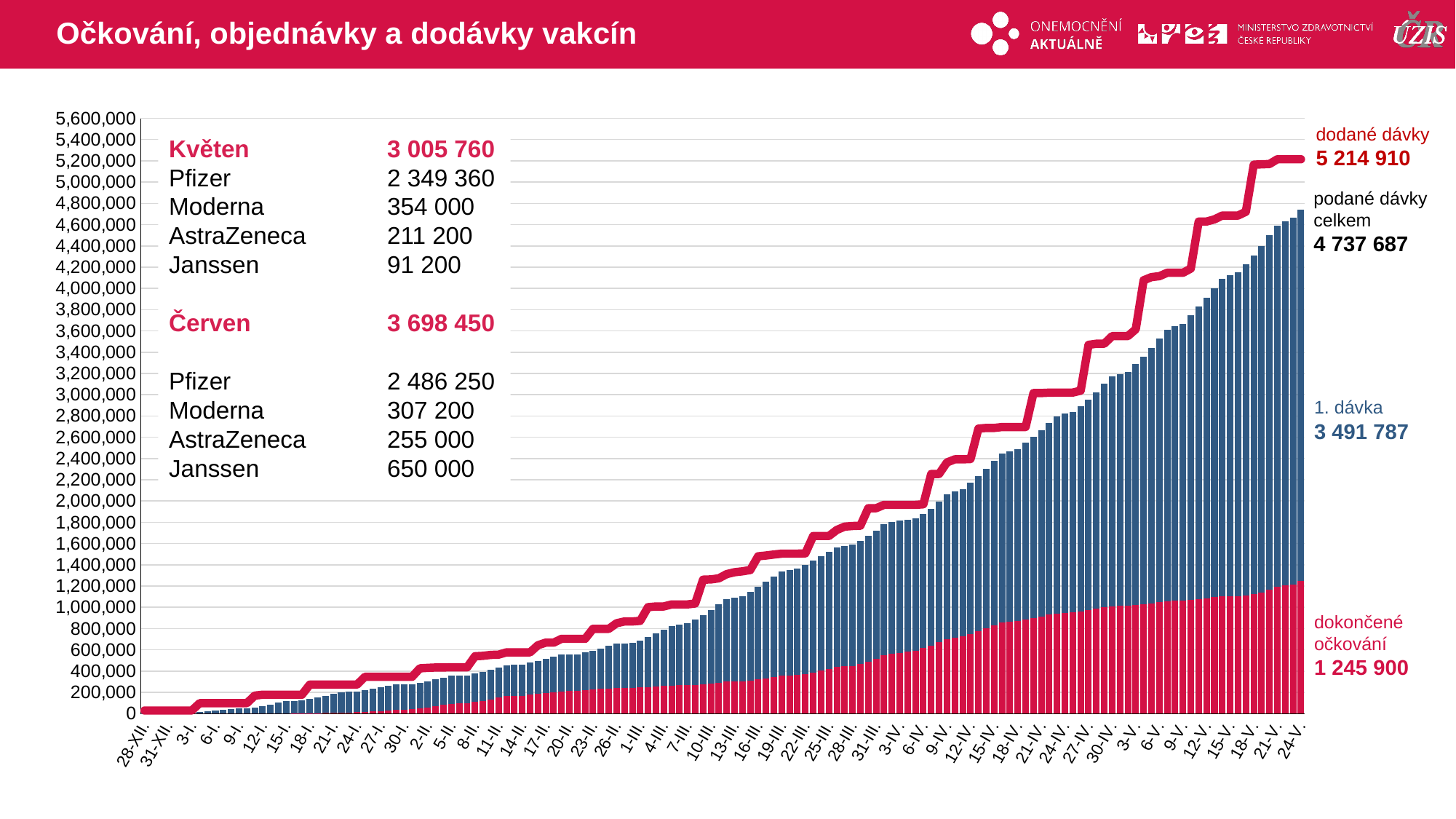

# Očkování, objednávky a dodávky vakcín

### Chart

| Category | dokončené očkování | první dávka | celkem dávek v ČR |
|---|---|---|---|
| 28-XII. | 0.0 | 3547.0 | 29250.0 |
| 29-XII. | 0.0 | 6993.0 | 29250.0 |
| 30-XII. | 0.0 | 10468.0 | 29250.0 |
| 31-XII. | 0.0 | 11772.0 | 29250.0 |
| 1-I. | 0.0 | 12033.0 | 29250.0 |
| 2-I. | 0.0 | 13300.0 | 29250.0 |
| 3-I. | 0.0 | 14215.0 | 29250.0 |
| 4-I. | 0.0 | 17787.0 | 98475.0 |
| 5-I. | 0.0 | 22279.0 | 98475.0 |
| 6-I. | 0.0 | 28094.0 | 98475.0 |
| 7-I. | 0.0 | 36037.0 | 98475.0 |
| 8-I. | 0.0 | 45968.0 | 98475.0 |
| 9-I. | 0.0 | 47981.0 | 98475.0 |
| 10-I. | 0.0 | 49732.0 | 98475.0 |
| 11-I. | 0.0 | 59521.0 | 169650.0 |
| 12-I. | 0.0 | 72878.0 | 178050.0 |
| 13-I. | 0.0 | 86355.0 | 178050.0 |
| 14-I. | 0.0 | 101512.0 | 178050.0 |
| 15-I. | 0.0 | 115452.0 | 178050.0 |
| 16-I. | 2.0 | 118825.0 | 178050.0 |
| 17-I. | 635.0 | 121422.0 | 178050.0 |
| 18-I. | 2444.0 | 133871.0 | 272820.0 |
| 19-I. | 5143.0 | 146377.0 | 272820.0 |
| 20-I. | 7770.0 | 159986.0 | 272820.0 |
| 21-I. | 9488.0 | 175539.0 | 272820.0 |
| 22-I. | 10523.0 | 190335.0 | 272820.0 |
| 23-I. | 11389.0 | 193614.0 | 272820.0 |
| 24-I. | 12252.0 | 195857.0 | 272820.0 |
| 25-I. | 15202.0 | 205452.0 | 346530.0 |
| 26-I. | 19158.0 | 215945.0 | 346530.0 |
| 27-I. | 23650.0 | 224932.0 | 346530.0 |
| 28-I. | 29734.0 | 231960.0 | 346530.0 |
| 29-I. | 37544.0 | 238134.0 | 346530.0 |
| 30-I. | 38626.0 | 238852.0 | 346530.0 |
| 31-I. | 39797.0 | 239554.0 | 346530.0 |
| 1-II. | 47677.0 | 243498.0 | 426480.0 |
| 2-II. | 57841.0 | 247615.0 | 430680.0 |
| 3-II. | 68791.0 | 251999.0 | 433980.0 |
| 4-II. | 81702.0 | 256874.0 | 434580.0 |
| 5-II. | 92321.0 | 262311.0 | 435680.0 |
| 6-II. | 94656.0 | 263147.0 | 435680.0 |
| 7-II. | 97132.0 | 263992.0 | 435680.0 |
| 8-II. | 108480.0 | 268008.0 | 539800.0 |
| 9-II. | 120375.0 | 273071.0 | 543800.0 |
| 10-II. | 133546.0 | 278534.0 | 552500.0 |
| 11-II. | 149655.0 | 284810.0 | 555000.0 |
| 12-II. | 164292.0 | 291510.0 | 576600.0 |
| 13-II. | 167262.0 | 293085.0 | 576600.0 |
| 14-II. | 168628.0 | 294073.0 | 576600.0 |
| 15-II. | 177932.0 | 300415.0 | 576600.0 |
| 16-II. | 186945.0 | 309034.0 | 643290.0 |
| 17-II. | 195189.0 | 318694.0 | 667860.0 |
| 18-II. | 203171.0 | 330956.0 | 667860.0 |
| 19-II. | 210459.0 | 342713.0 | 703860.0 |
| 20-II. | 211622.0 | 344641.0 | 703860.0 |
| 21-II. | 212628.0 | 345663.0 | 703860.0 |
| 22-II. | 218615.0 | 355734.0 | 703860.0 |
| 23-II. | 225547.0 | 368582.0 | 797460.0 |
| 24-II. | 231540.0 | 382353.0 | 797460.0 |
| 25-II. | 237053.0 | 400245.0 | 797460.0 |
| 26-II. | 242366.0 | 416310.0 | 850360.0 |
| 27-II. | 242914.0 | 419242.0 | 867260.0 |
| 28-II. | 243461.0 | 421577.0 | 867260.0 |
| 1-III. | 246847.0 | 440894.0 | 872860.0 |
| 2-III. | 250370.0 | 467948.0 | 1001550.0 |
| 3-III. | 254839.0 | 498465.0 | 1008150.0 |
| 4-III. | 259487.0 | 531451.0 | 1008150.0 |
| 5-III. | 264846.0 | 559993.0 | 1027250.0 |
| 6-III. | 265682.0 | 571960.0 | 1027250.0 |
| 7-III. | 266510.0 | 583284.0 | 1027250.0 |
| 8-III. | 271318.0 | 612776.0 | 1036050.0 |
| 9-III. | 277649.0 | 648784.0 | 1260050.0 |
| 10-III. | 284558.0 | 689691.0 | 1262650.0 |
| 11-III. | 292868.0 | 734096.0 | 1272850.0 |
| 12-III. | 301263.0 | 772487.0 | 1312350.0 |
| 13-III. | 302546.0 | 789451.0 | 1330250.0 |
| 14-III. | 303672.0 | 801479.0 | 1338450.0 |
| 15-III. | 312416.0 | 829583.0 | 1350850.0 |
| 16-III. | 322875.0 | 868155.0 | 1479870.0 |
| 17-III. | 333317.0 | 905321.0 | 1487270.0 |
| 18-III. | 345671.0 | 942878.0 | 1496770.0 |
| 19-III. | 359199.0 | 976914.0 | 1504970.0 |
| 20-III. | 361205.0 | 991879.0 | 1504970.0 |
| 21-III. | 362735.0 | 999215.0 | 1504970.0 |
| 22-III. | 375108.0 | 1023305.0 | 1507170.0 |
| 23-III. | 388348.0 | 1049574.0 | 1671070.0 |
| 24-III. | 403973.0 | 1076092.0 | 1671070.0 |
| 25-III. | 421756.0 | 1102149.0 | 1671070.0 |
| 26-III. | 439163.0 | 1126654.0 | 1727670.0 |
| 27-III. | 443972.0 | 1135002.0 | 1759170.0 |
| 28-III. | 448082.0 | 1140477.0 | 1764870.0 |
| 29-III. | 468662.0 | 1159193.0 | 1768270.0 |
| 30-III. | 490717.0 | 1183611.0 | 1932070.0 |
| 31-III. | 517657.0 | 1206441.0 | 1932070.0 |
| 1-IV. | 549503.0 | 1231740.0 | 1963670.0 |
| 2-IV. | 562208.0 | 1238478.0 | 1963670.0 |
| 3-IV. | 573084.0 | 1241997.0 | 1963670.0 |
| 4-IV. | 581815.0 | 1244454.0 | 1963670.0 |
| 5-IV. | 588955.0 | 1246756.0 | 1963670.0 |
| 6-IV. | 618095.0 | 1262706.0 | 1968970.0 |
| 7-IV. | 640133.0 | 1285839.0 | 2254450.0 |
| 8-IV. | 670919.0 | 1323835.0 | 2254450.0 |
| 9-IV. | 700795.0 | 1362440.0 | 2362350.0 |
| 10-IV. | 715983.0 | 1377660.0 | 2391950.0 |
| 11-IV. | 725963.0 | 1387339.0 | 2391950.0 |
| 12-IV. | 750731.0 | 1424866.0 | 2394850.0 |
| 13-IV. | 776525.0 | 1460396.0 | 2681500.0 |
| 14-IV. | 803757.0 | 1498629.0 | 2687600.0 |
| 15-IV. | 829314.0 | 1545834.0 | 2687600.0 |
| 16-IV. | 854842.0 | 1589937.0 | 2695900.0 |
| 17-IV. | 863822.0 | 1606390.0 | 2695900.0 |
| 18-IV. | 868763.0 | 1619269.0 | 2695900.0 |
| 19-IV. | 884074.0 | 1662742.0 | 2695900.0 |
| 20-IV. | 899808.0 | 1704551.0 | 3015950.0 |
| 21-IV. | 913906.0 | 1751704.0 | 3015950.0 |
| 22-IV. | 931176.0 | 1805537.0 | 3019650.0 |
| 23-IV. | 943116.0 | 1854740.0 | 3020200.0 |
| 24-IV. | 948302.0 | 1872299.0 | 3020200.0 |
| 25-IV. | 952274.0 | 1886755.0 | 3020200.0 |
| 26-IV. | 959618.0 | 1935198.0 | 3038100.0 |
| 27-IV. | 971725.0 | 1982608.0 | 3469420.0 |
| 28-IV. | 985602.0 | 2039348.0 | 3479720.0 |
| 29-IV. | 1001280.0 | 2102524.0 | 3479720.0 |
| 30-IV. | 1011101.0 | 2162573.0 | 3551120.0 |
| 1-V. | 1014431.0 | 2181628.0 | 3551120.0 |
| 2-V. | 1016647.0 | 2200339.0 | 3551120.0 |
| 3-V. | 1021626.0 | 2265796.0 | 3616120.0 |
| 4-V. | 1029848.0 | 2329871.0 | 4076680.0 |
| 5-V. | 1039120.0 | 2400296.0 | 4106680.0 |
| 6-V. | 1049654.0 | 2477709.0 | 4115030.0 |
| 7-V. | 1059545.0 | 2552195.0 | 4146880.0 |
| 8-V. | 1061237.0 | 2581258.0 | 4146880.0 |
| 9-V. | 1062402.0 | 2605256.0 | 4146880.0 |
| 10-V. | 1069486.0 | 2675302.0 | 4186430.0 |
| 11-V. | 1078180.0 | 2748562.0 | 4628960.0 |
| 12-V. | 1087056.0 | 2825923.0 | 4628960.0 |
| 13-V. | 1096058.0 | 2907492.0 | 4649310.0 |
| 14-V. | 1103651.0 | 2984777.0 | 4685310.0 |
| 15-V. | 1105781.0 | 3016286.0 | 4685310.0 |
| 16-V. | 1106935.0 | 3041882.0 | 4685310.0 |
| 17-V. | 1113537.0 | 3112787.0 | 4720910.0 |
| 18-V. | 1126387.0 | 3183007.0 | 5164310.0 |
| 19-V. | 1141285.0 | 3258187.0 | 5167110.0 |
| 20-V. | 1167488.0 | 3330226.0 | 5170110.0 |
| 21-V. | 1194465.0 | 3395475.0 | 5214910.0 |
| 22-V. | 1205413.0 | 3426589.0 | 5214910.0 |
| 23-V. | 1214276.0 | 3448578.0 | 5214910.0 |
| 24-V. | 1245900.0 | 3491787.0 | 5214910.0 |
dodané dávky
5 214 910
Květen		3 005 760
Pfizer		2 349 360
Moderna		354 000
AstraZeneca	211 200
Janssen		91 200

Červen		3 698 450
Pfizer		2 486 250
Moderna		307 200
AstraZeneca	255 000
Janssen		650 000
podané dávky celkem
4 737 687
1. dávka
3 491 787
dokončené
očkování
1 245 900